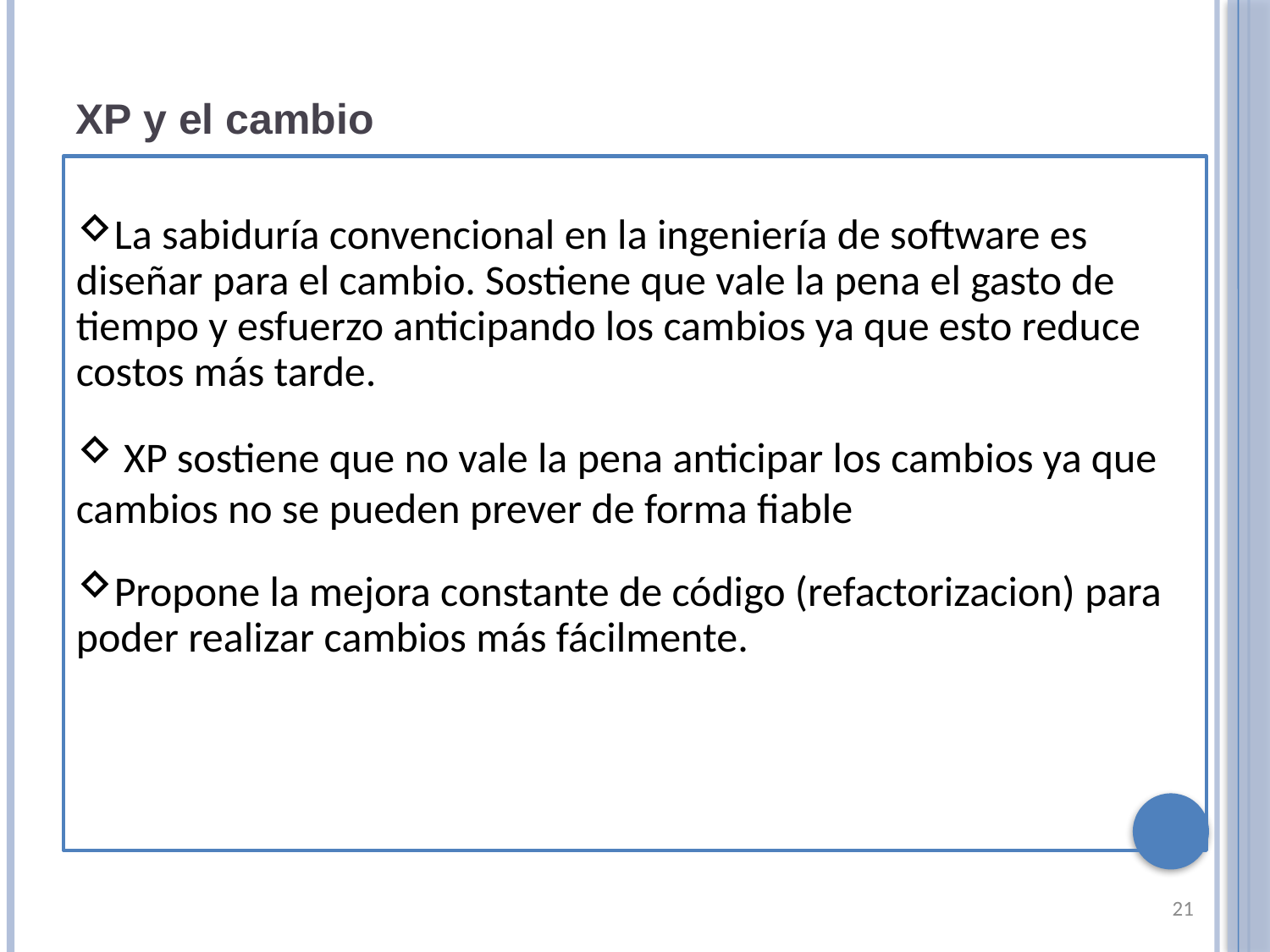

XP y el cambio

La sabiduría convencional en la ingeniería de software es diseñar para el cambio. Sostiene que vale la pena el gasto de tiempo y esfuerzo anticipando los cambios ya que esto reduce costos más tarde.

 XP sostiene que no vale la pena anticipar los cambios ya que cambios no se pueden prever de forma fiable

Propone la mejora constante de código (refactorizacion) para poder realizar cambios más fácilmente.
21